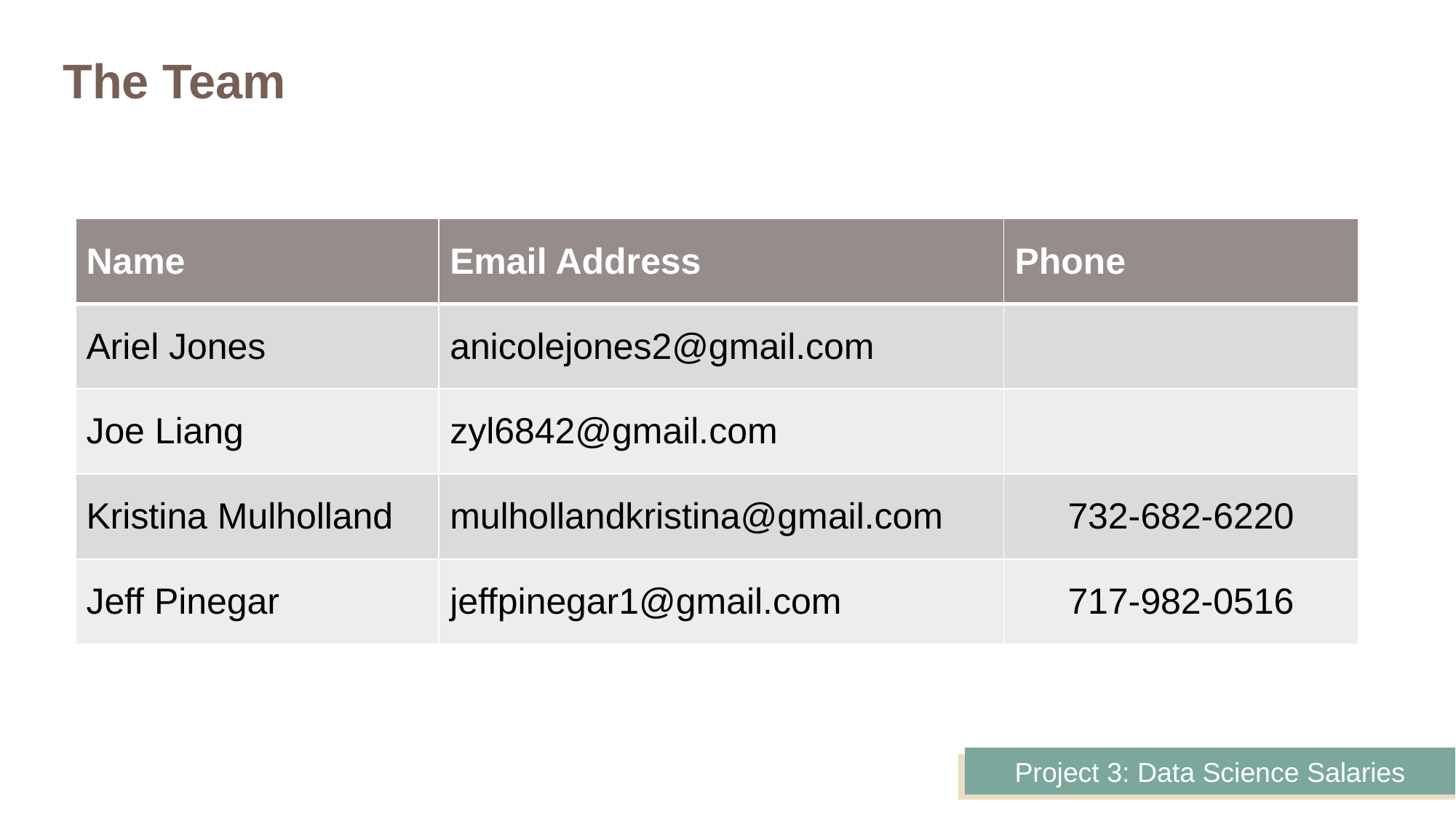

# The Team
| Name | Email Address | Phone |
| --- | --- | --- |
| Ariel Jones | anicolejones2@gmail.com |  |
| Joe Liang | zyl6842@gmail.com |  |
| Kristina Mulholland | mulhollandkristina@gmail.com | 732-682-6220 |
| Jeff Pinegar | jeffpinegar1@gmail.com | 717-982-0516 |